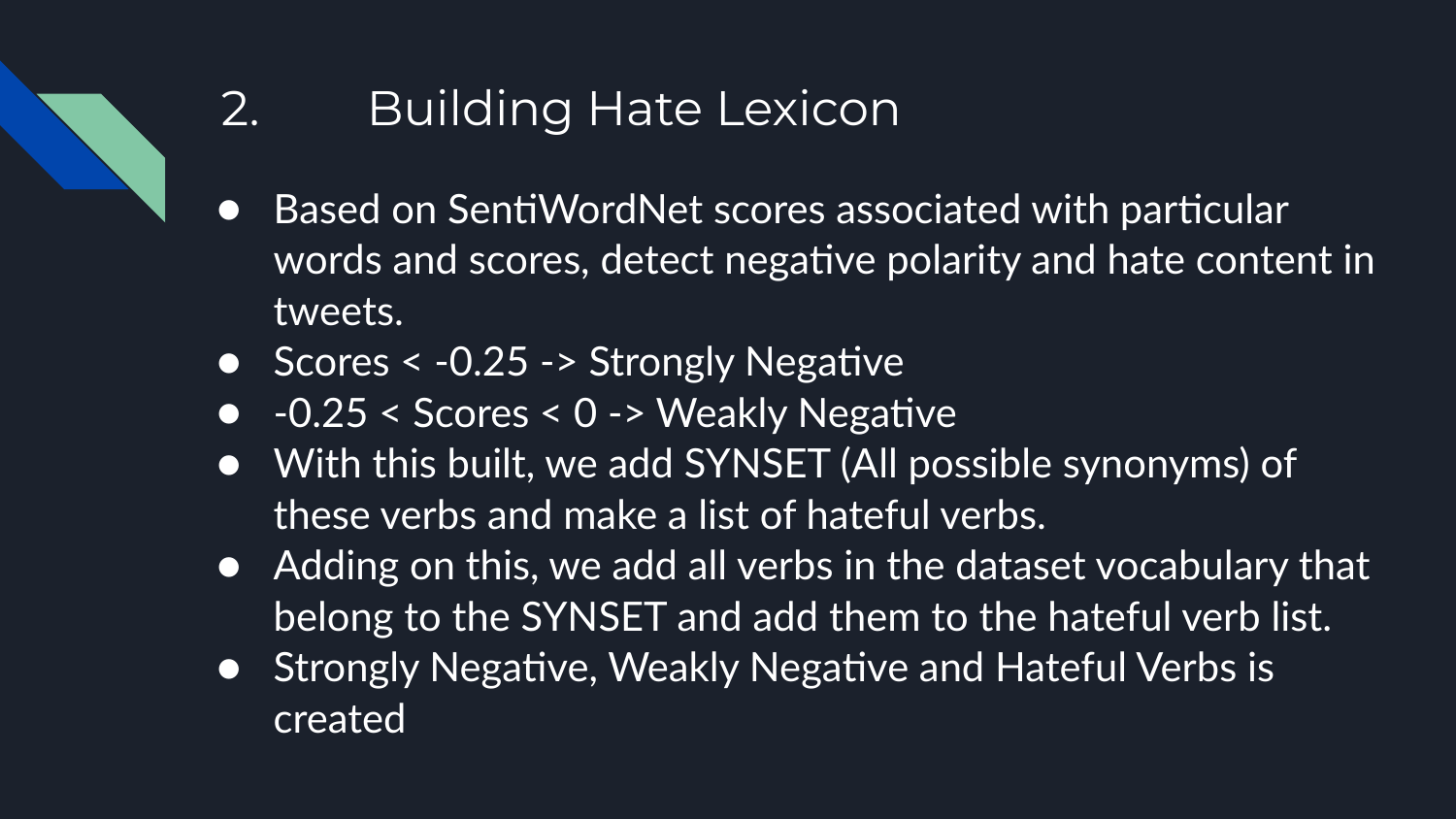

# 2. 	Building Hate Lexicon

Based on SentiWordNet scores associated with particular words and scores, detect negative polarity and hate content in tweets.
Scores < -0.25 -> Strongly Negative
-0.25 < Scores < 0 -> Weakly Negative
With this built, we add SYNSET (All possible synonyms) of these verbs and make a list of hateful verbs.
Adding on this, we add all verbs in the dataset vocabulary that belong to the SYNSET and add them to the hateful verb list.
Strongly Negative, Weakly Negative and Hateful Verbs is created